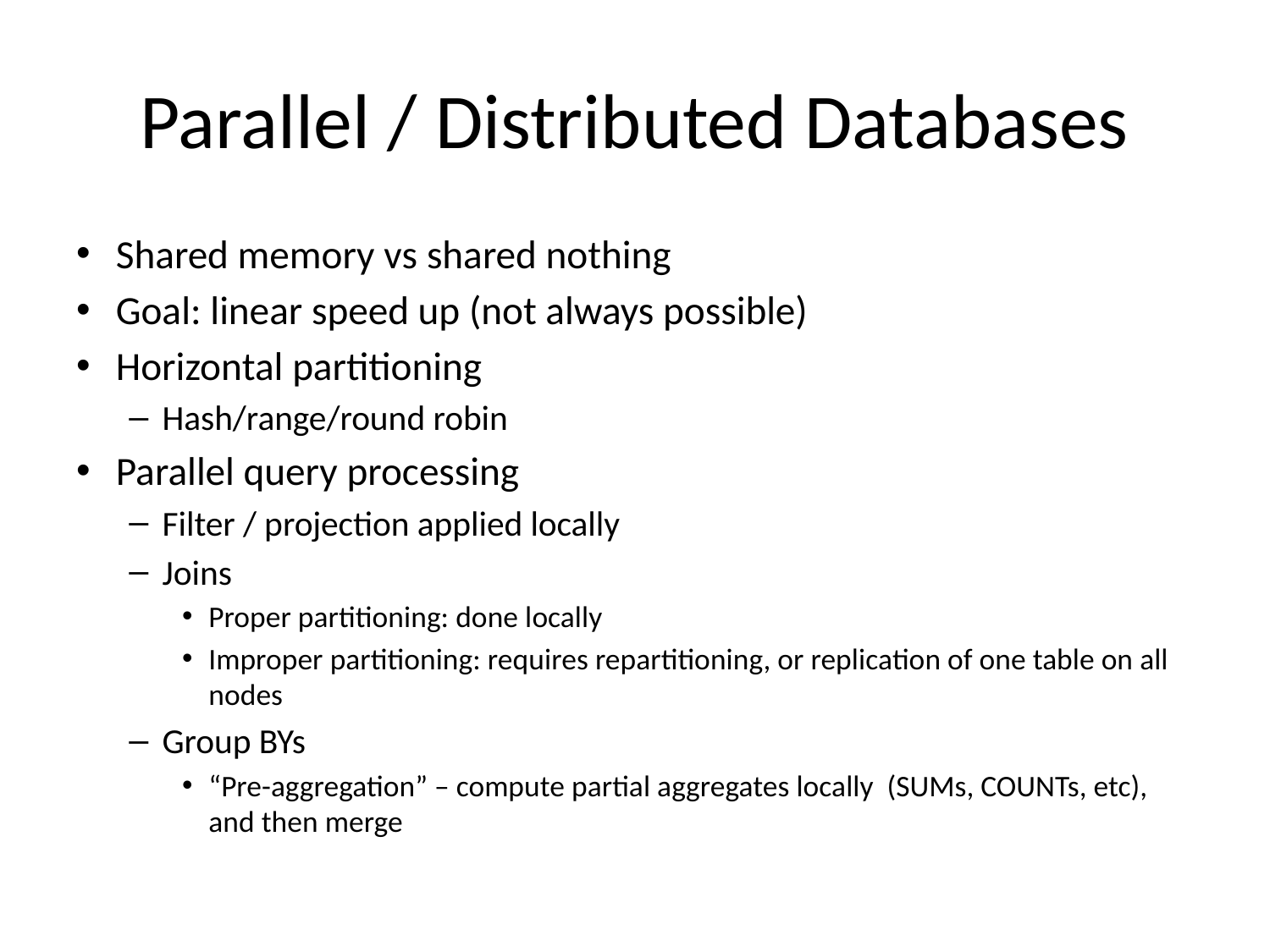

# Parallel / Distributed Databases
Shared memory vs shared nothing
Goal: linear speed up (not always possible)
Horizontal partitioning
Hash/range/round robin
Parallel query processing
Filter / projection applied locally
Joins
Proper partitioning: done locally
Improper partitioning: requires repartitioning, or replication of one table on all nodes
Group BYs
“Pre-aggregation” – compute partial aggregates locally  (SUMs, COUNTs, etc), and then merge